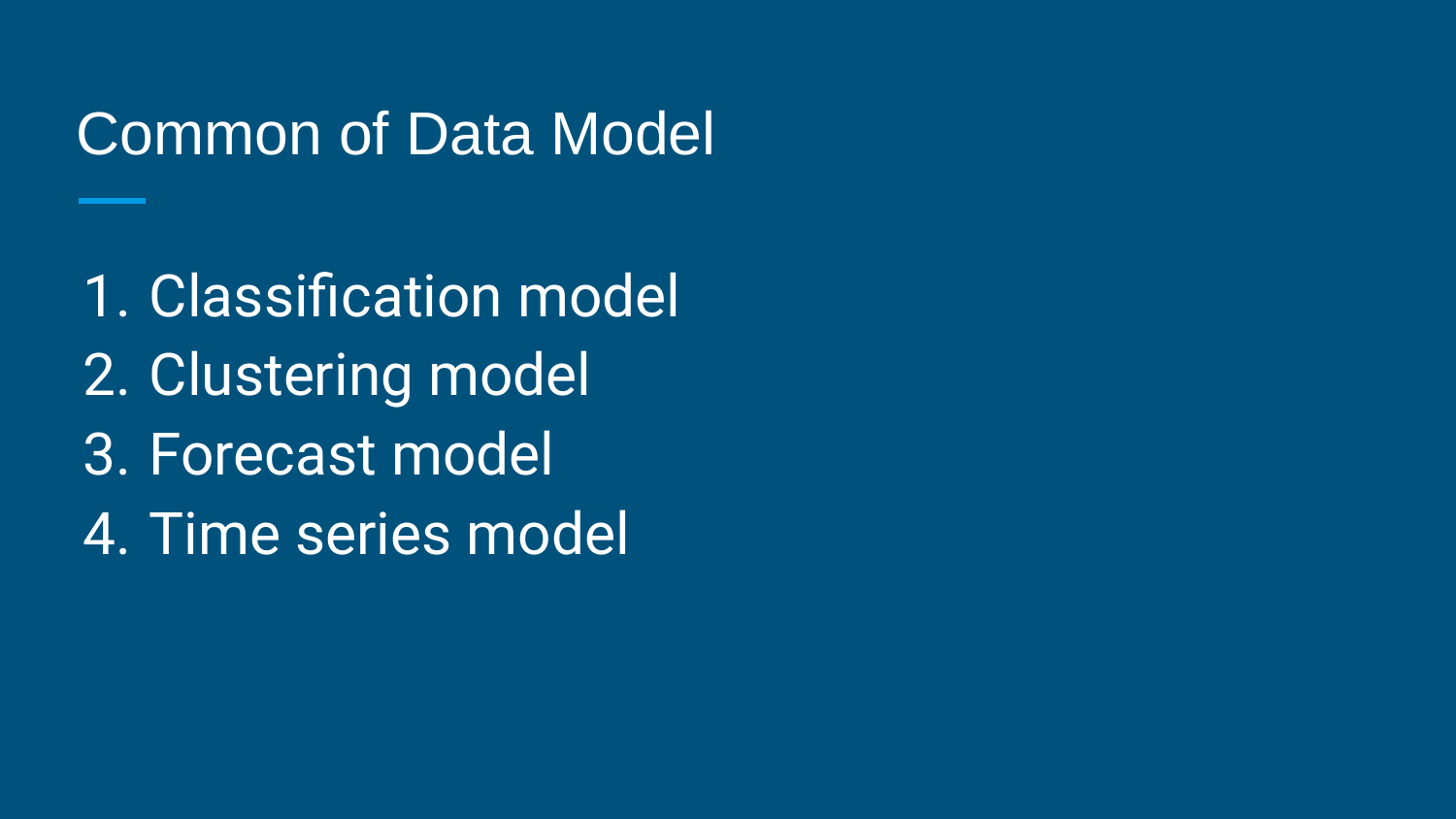

# Common of Data Model
Classification model
Clustering model
Forecast model
Time series model